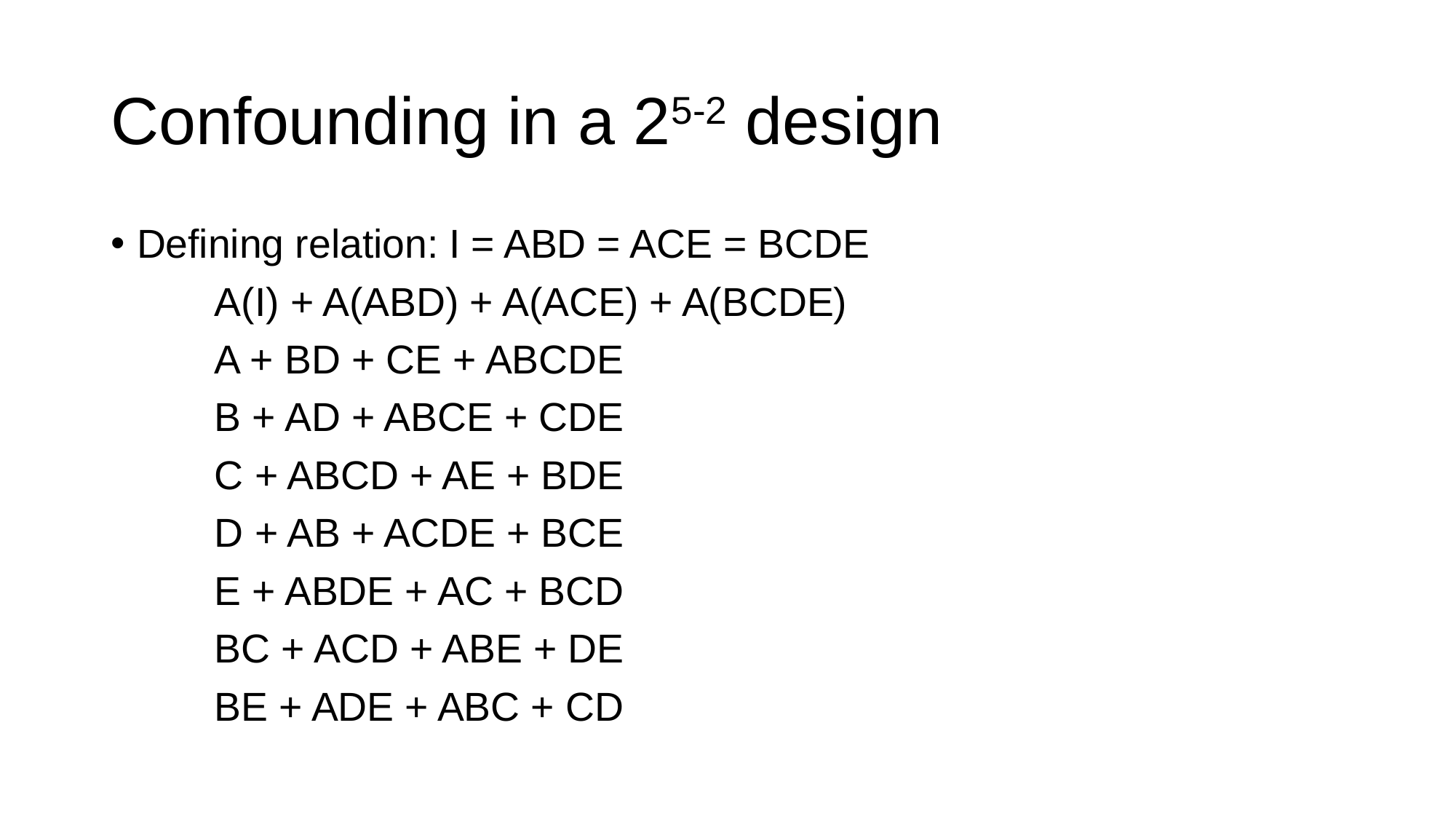

# Confounding in a 25-2 design
Defining relation: I = ABD = ACE = BCDE
	A(I) + A(ABD) + A(ACE) + A(BCDE)
	A + BD + CE + ABCDE
	B + AD + ABCE + CDE
	C + ABCD + AE + BDE
	D + AB + ACDE + BCE
	E + ABDE + AC + BCD
	BC + ACD + ABE + DE
	BE + ADE + ABC + CD